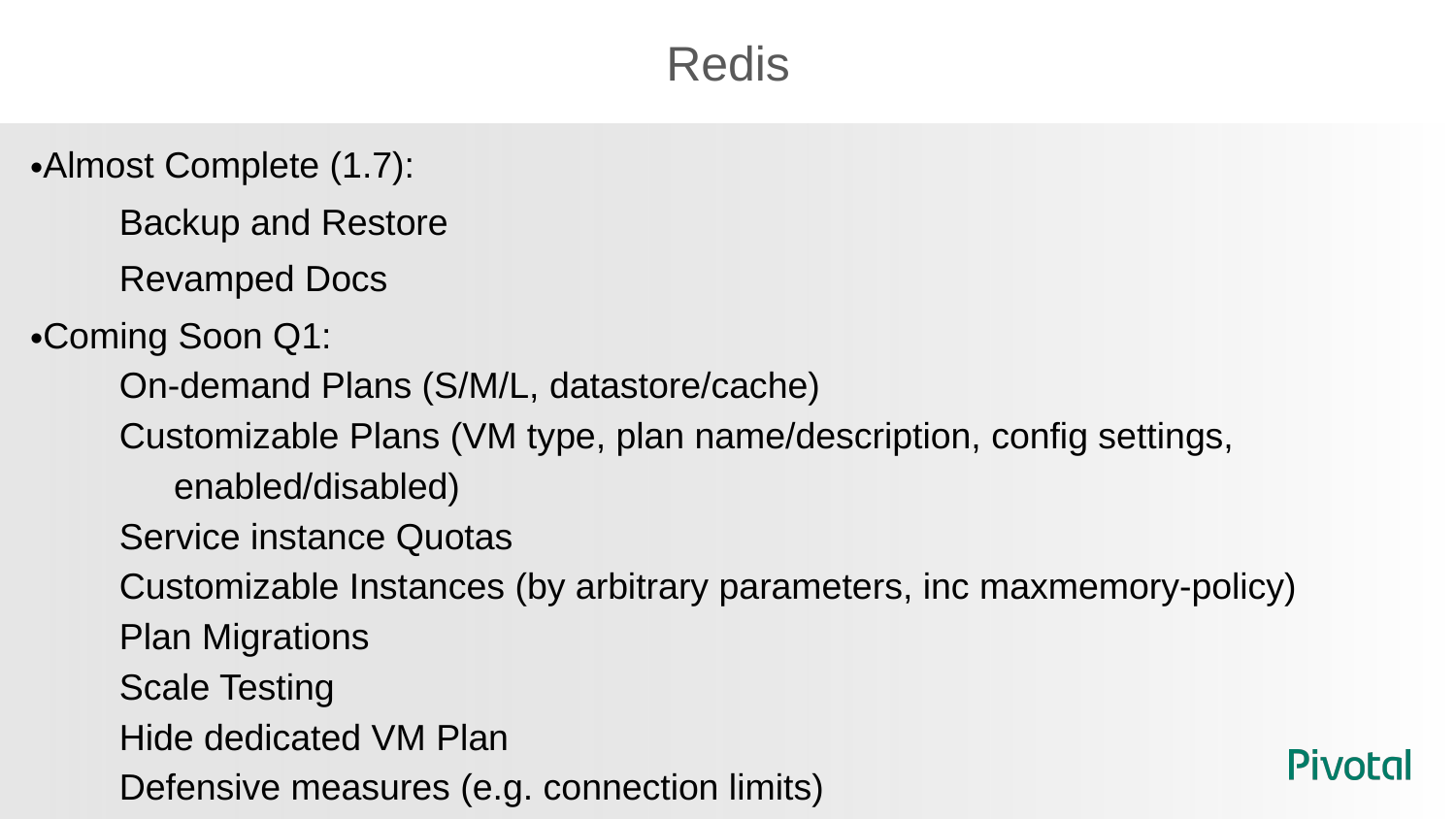

# Redis
Almost Complete (1.7):
Backup and Restore
Revamped Docs
Coming Soon Q1:
On-demand Plans (S/M/L, datastore/cache)
Customizable Plans (VM type, plan name/description, config settings, enabled/disabled)
Service instance Quotas
Customizable Instances (by arbitrary parameters, inc maxmemory-policy)
Plan Migrations
Scale Testing
Hide dedicated VM Plan
Defensive measures (e.g. connection limits)